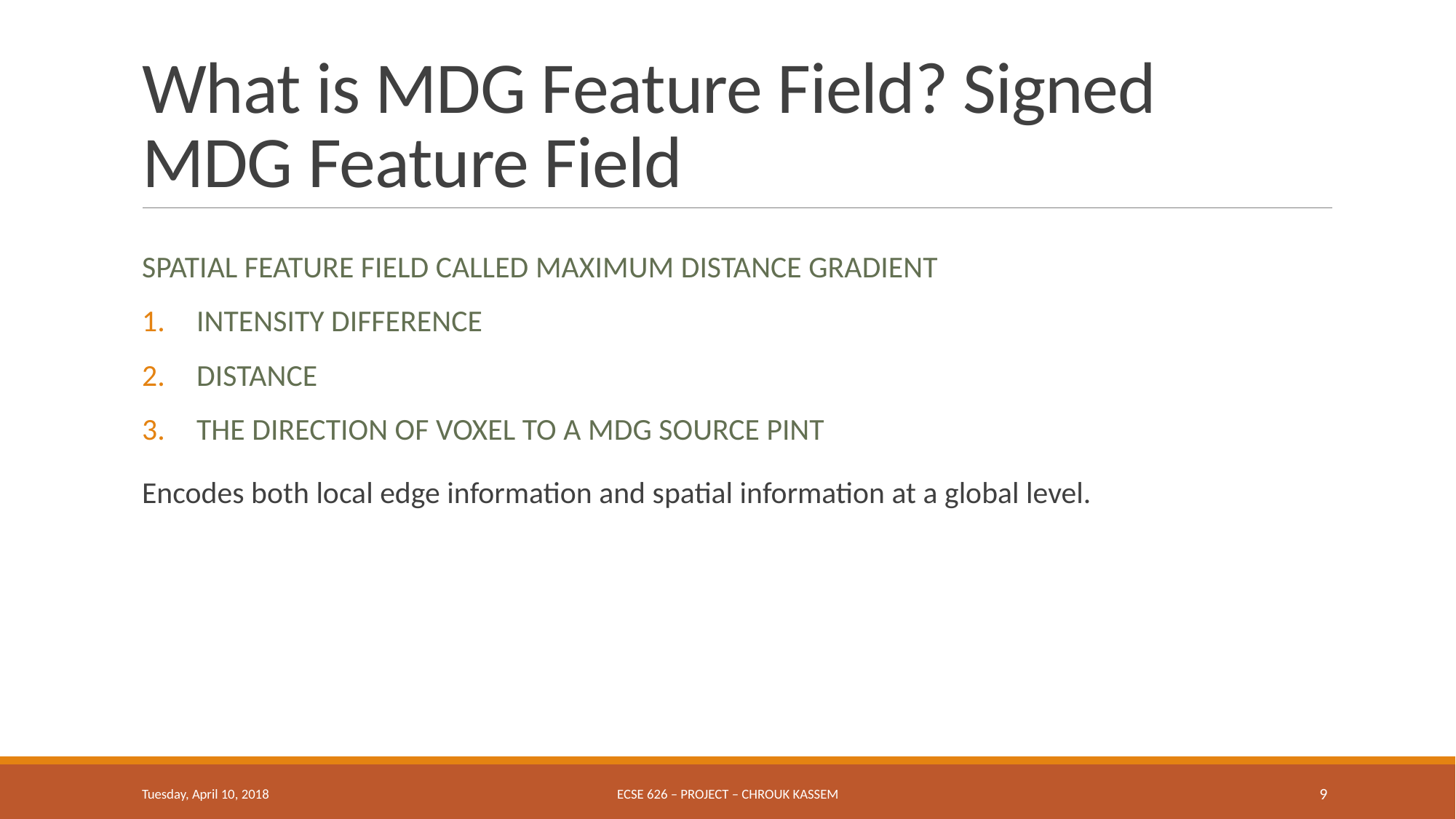

# What is MDG Feature Field? Signed MDG Feature Field
Spatial Feature field called maximum distance gradient
Intensity Difference
Distance
The direction of voxel to a MDG SOURCE PINT
Encodes both local edge information and spatial information at a global level.
Tuesday, April 10, 2018
ECSE 626 – Project – Chrouk Kassem
9